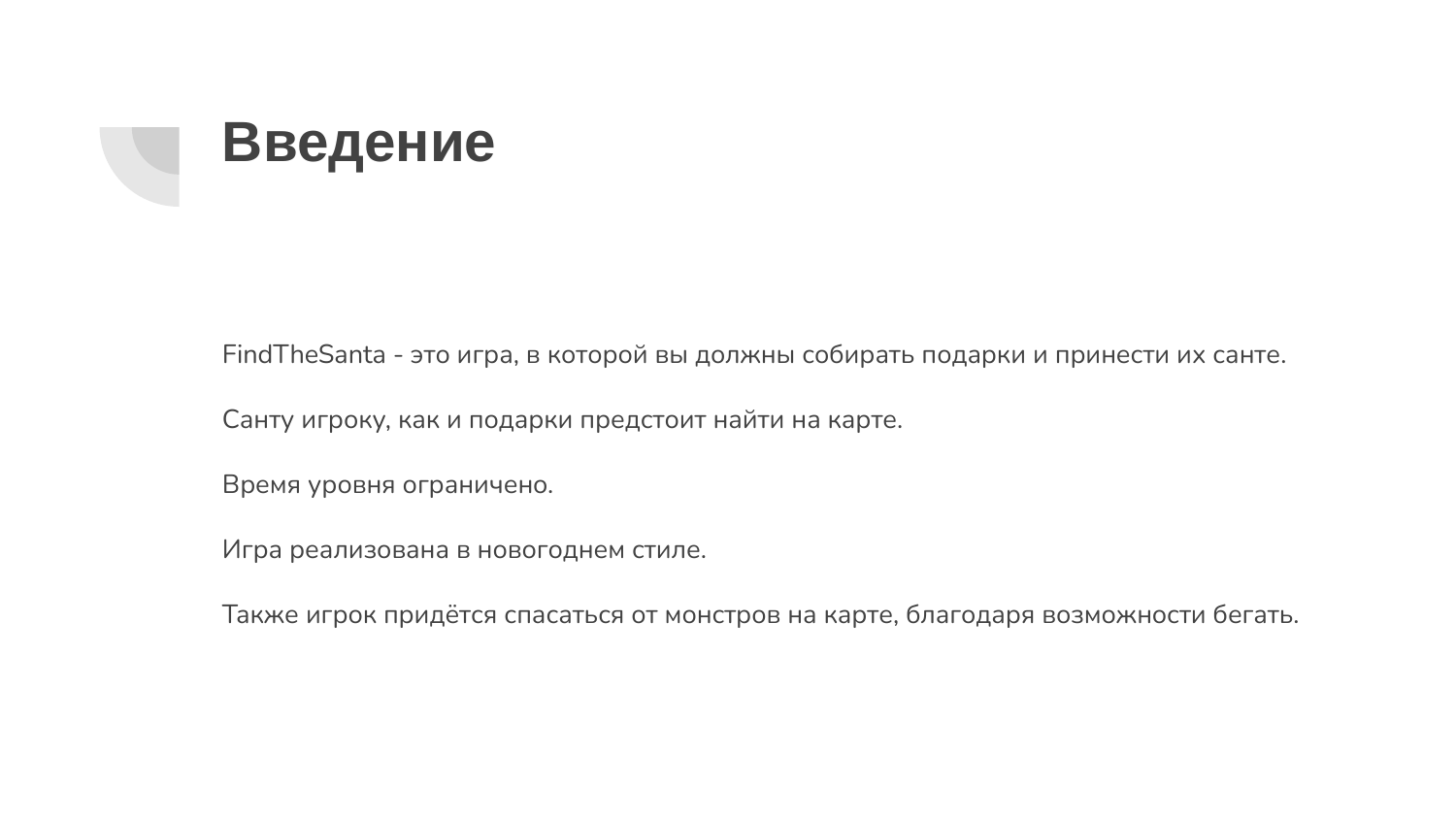

# Введение
FindTheSanta - это игра, в которой вы должны собирать подарки и принести их санте.
Санту игроку, как и подарки предстоит найти на карте.
Время уровня ограничено.
Игра реализована в новогоднем стиле.
Также игрок придётся спасаться от монстров на карте, благодаря возможности бегать.